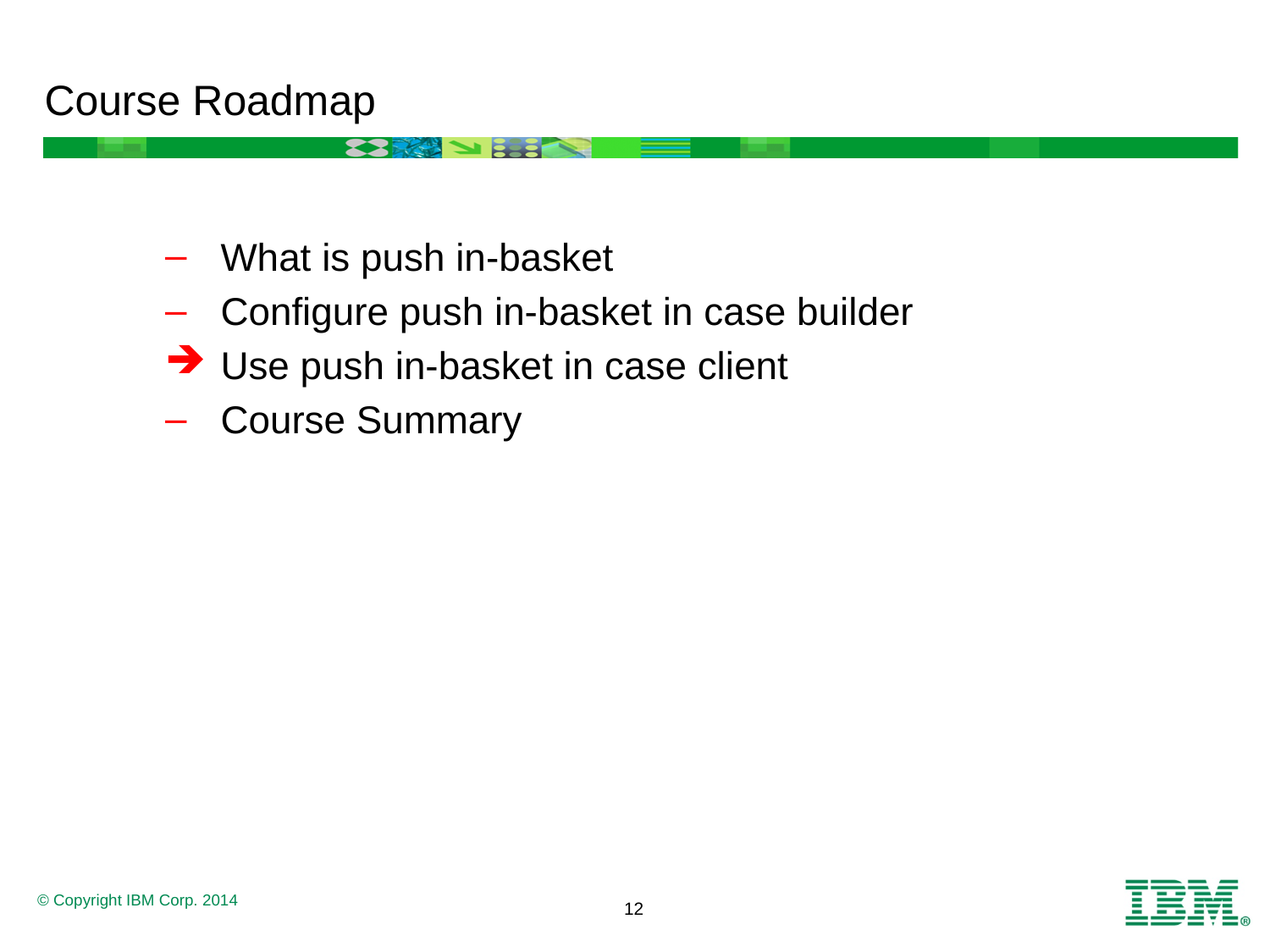

Course Roadmap
What is push in-basket
Configure push in-basket in case builder
Use push in-basket in case client
Course Summary

12